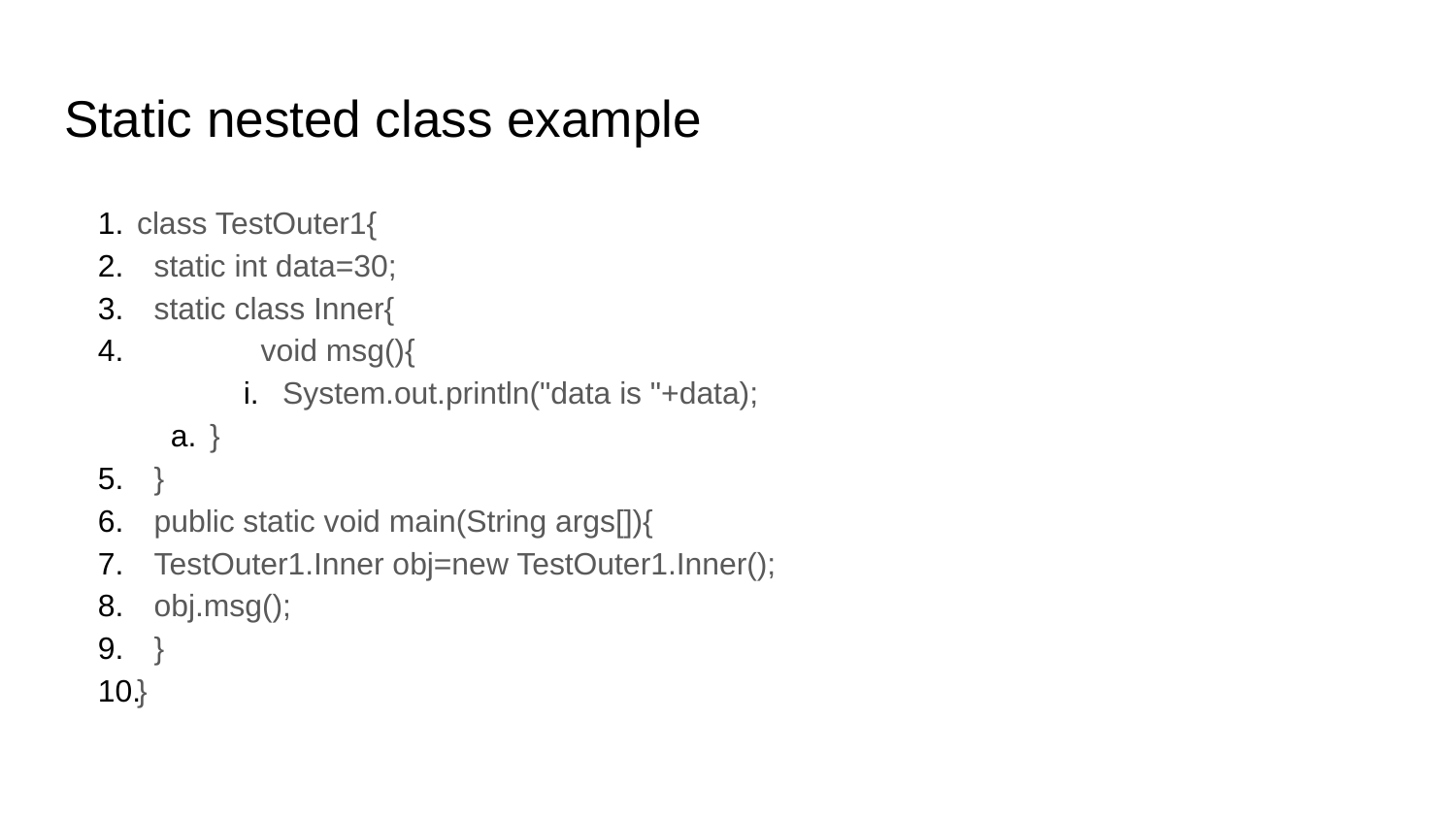

# Static nested class example
class TestOuter1{
  static int data=30;
  static class Inner{
   	void msg(){
System.out.println("data is "+data);
}
  }
  public static void main(String args[]){
  TestOuter1.Inner obj=new TestOuter1.Inner();
  obj.msg();
  }
}